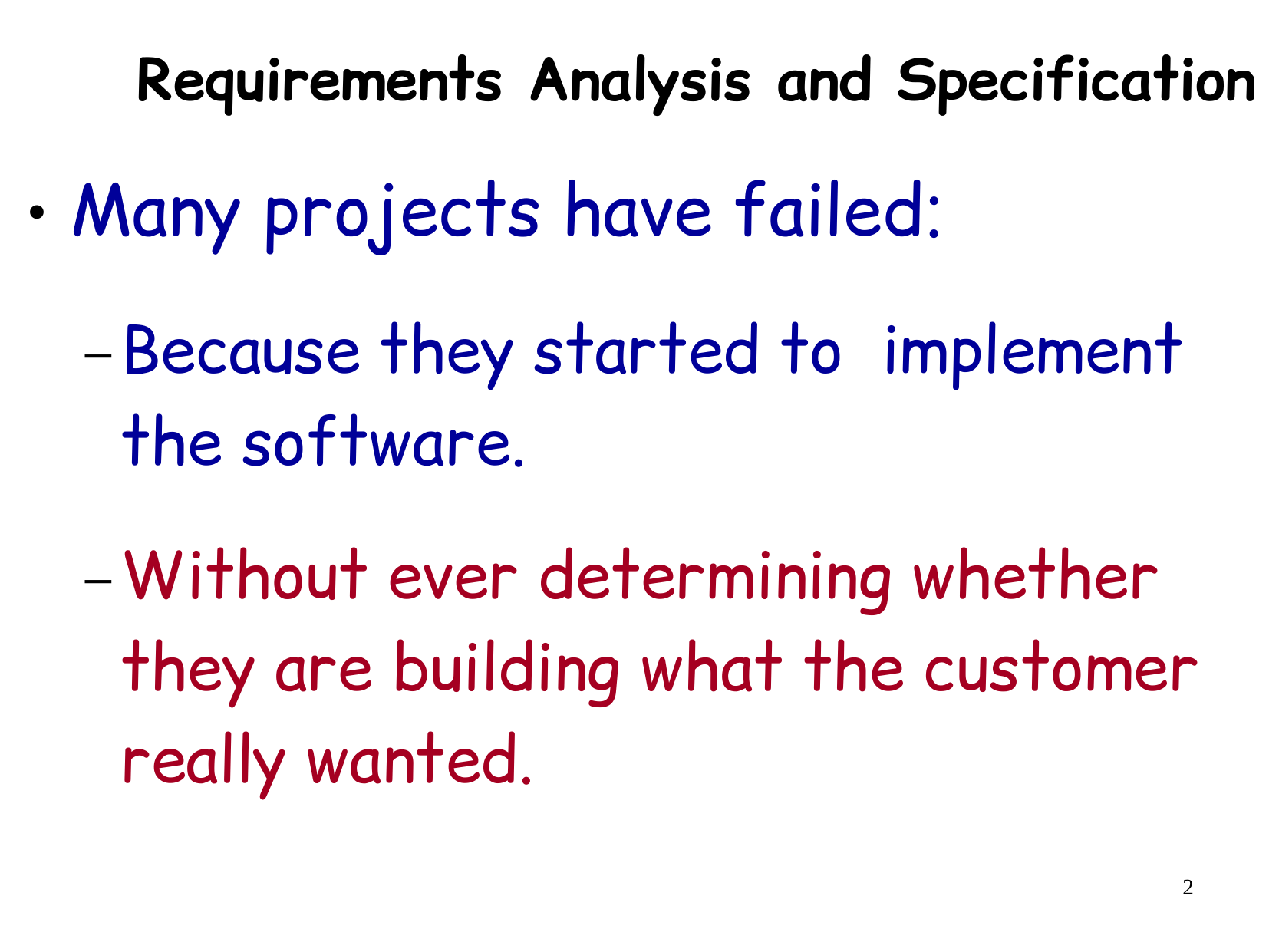

# Requirements Analysis and Specification
Many projects have failed:
Because they started to  implement the software.
Without ever determining whether they are building what the customer  really wanted.